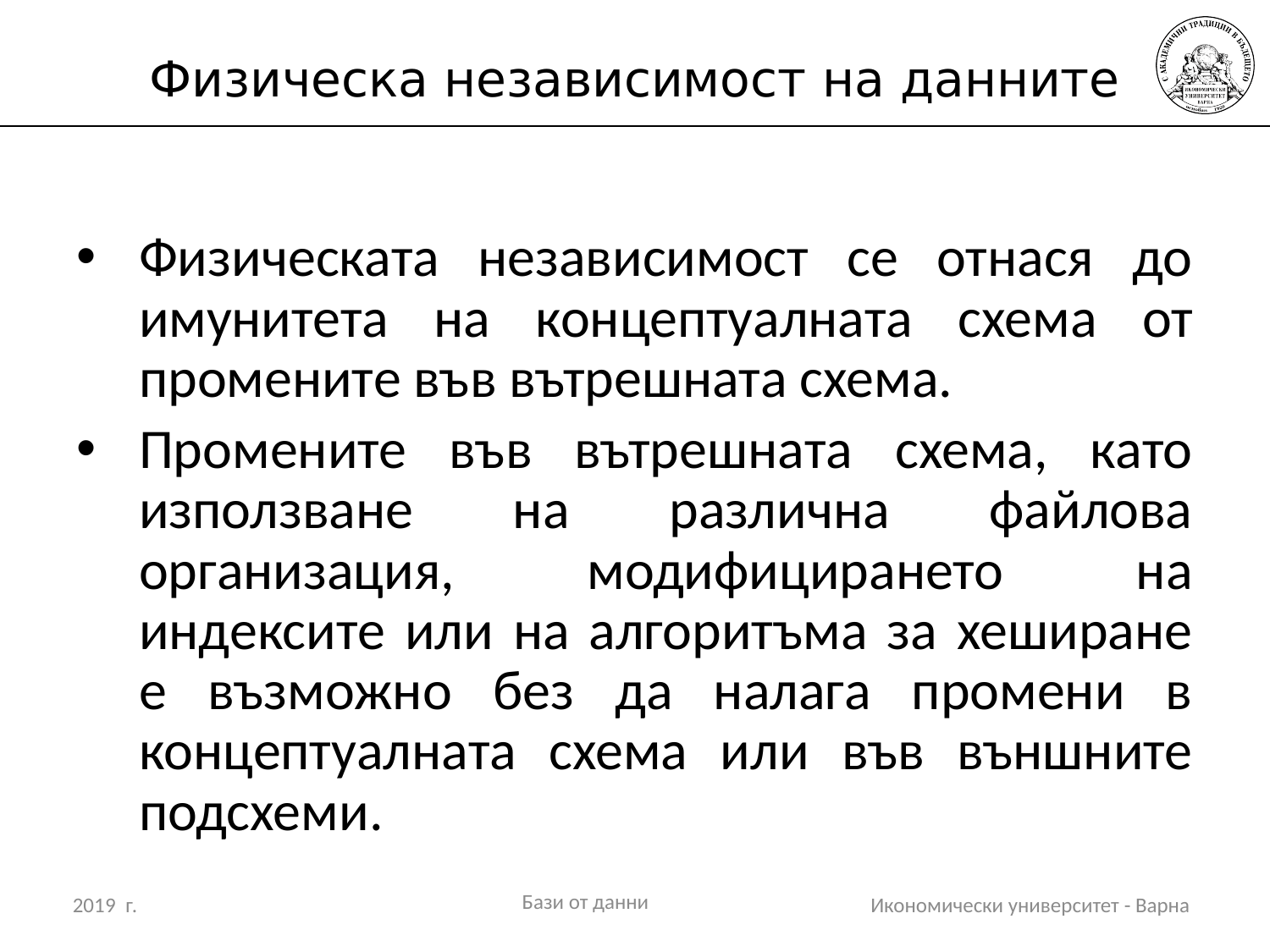

# Физическа независимост на данните
Физическата независимост се отнася до имунитета на концептуалната схема от промените във вътрешната схема.
Промените във вътрешната схема, като използване на различна файлова организация, модифицирането на индексите или на алгоритъма за хеширане е възможно без да налага промени в концептуалната схема или във външните подсхеми.
Бази от данни
2019  г.
Икономически университет - Варна